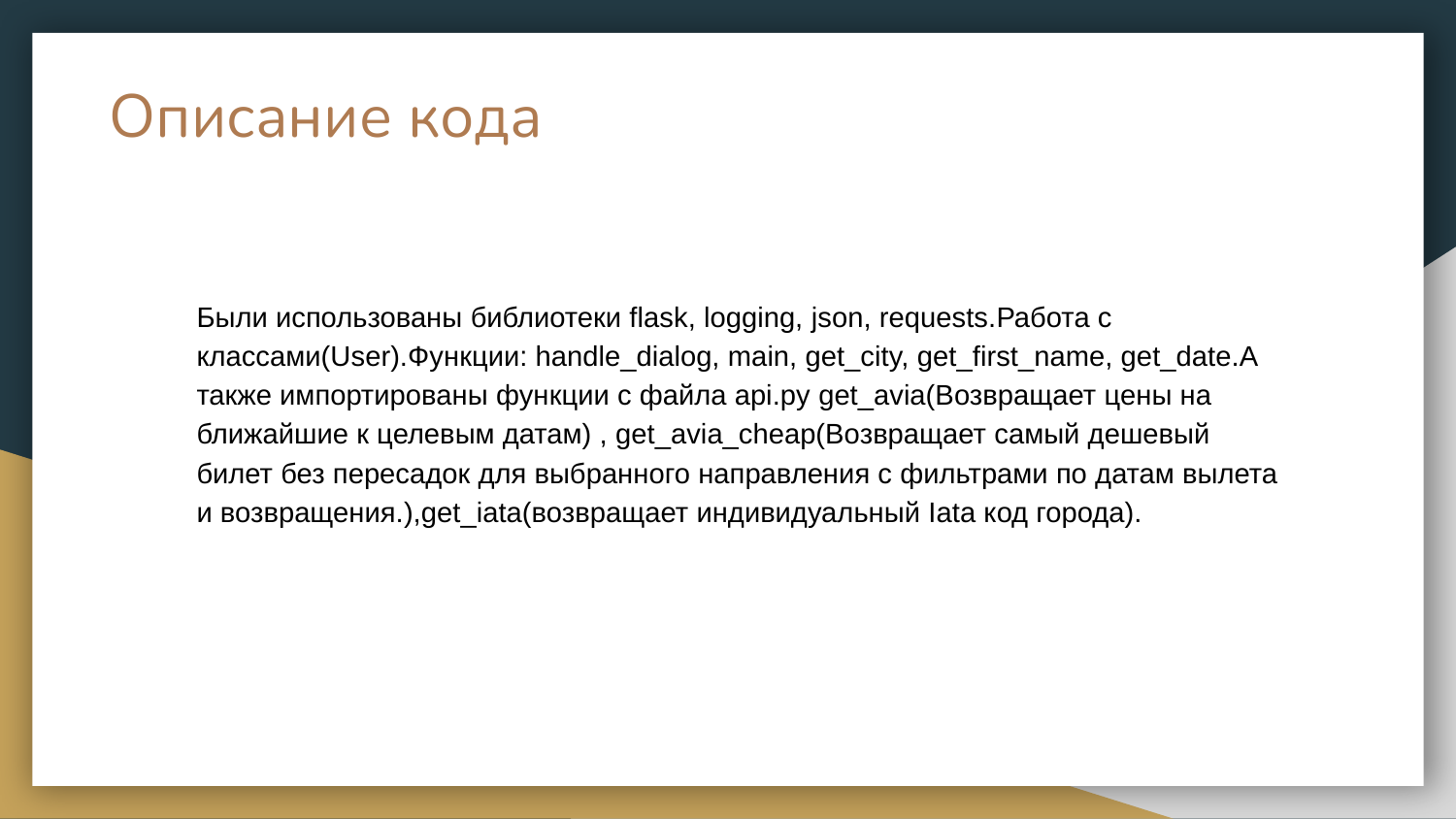

# Описание кода
Были использованы библиотеки flask, logging, json, requests.Работа с классами(User).Функции: handle_dialog, main, get_city, get_first_name, get_date.А также импортированы функции с файла api.py get_avia(Возвращает цены на ближайшие к целевым датам) , get_avia_cheap(Возвращает самый дешевый билет без пересадок для выбранного направления с фильтрами по датам вылета и возвращения.),get_iata(возвращает индивидуальный Iata код города).